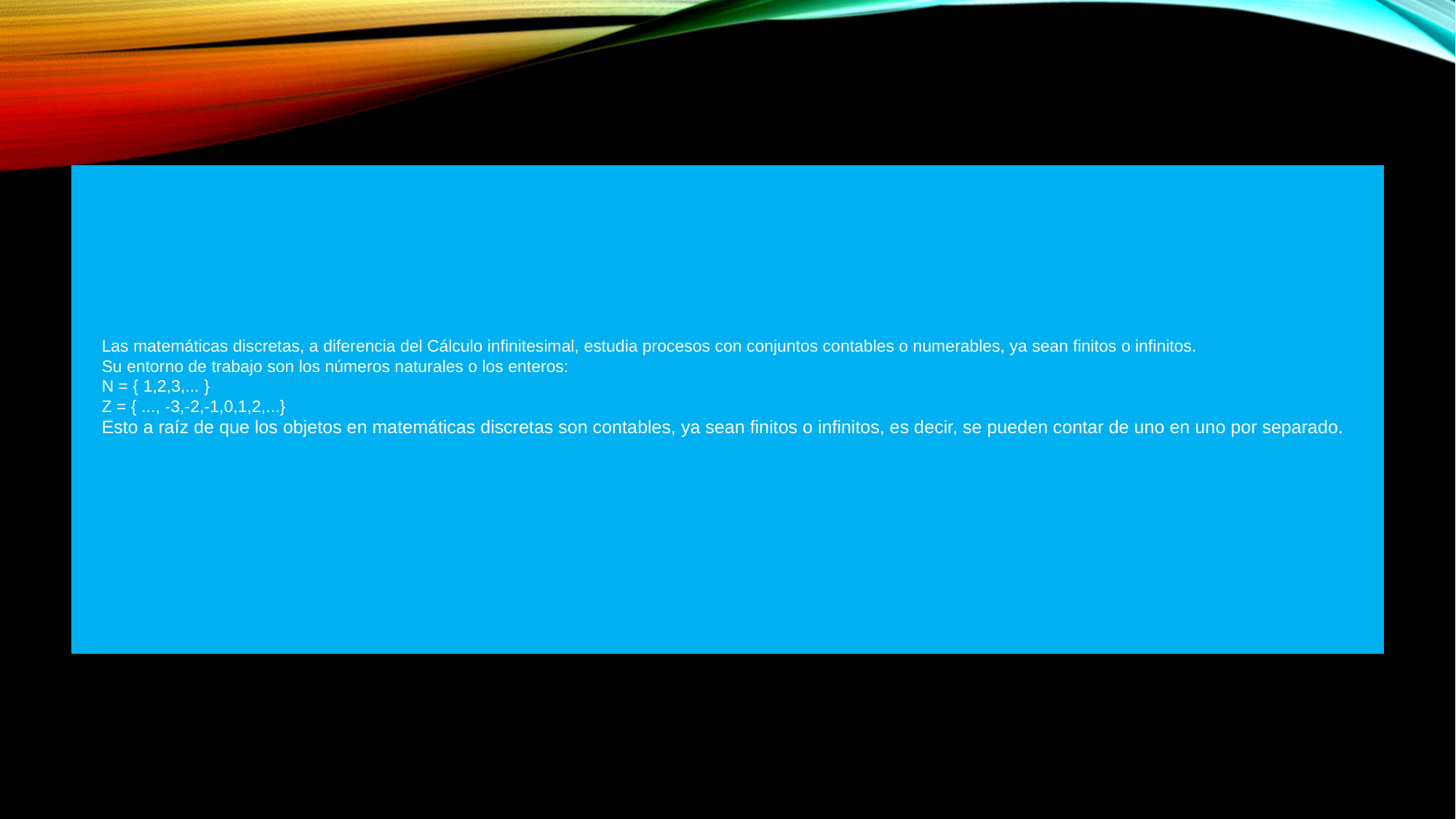

Las matemáticas discretas, a diferencia del Cálculo infinitesimal, estudia procesos con conjuntos contables o numerables, ya sean finitos o infinitos.
Su entorno de trabajo son los números naturales o los enteros:
N = { 1,2,3,... }
Z = { ..., -3,-2,-1,0,1,2,...}
Esto a raíz de que los objetos en matemáticas discretas son contables, ya sean finitos o infinitos, es decir, se pueden contar de uno en uno por separado.